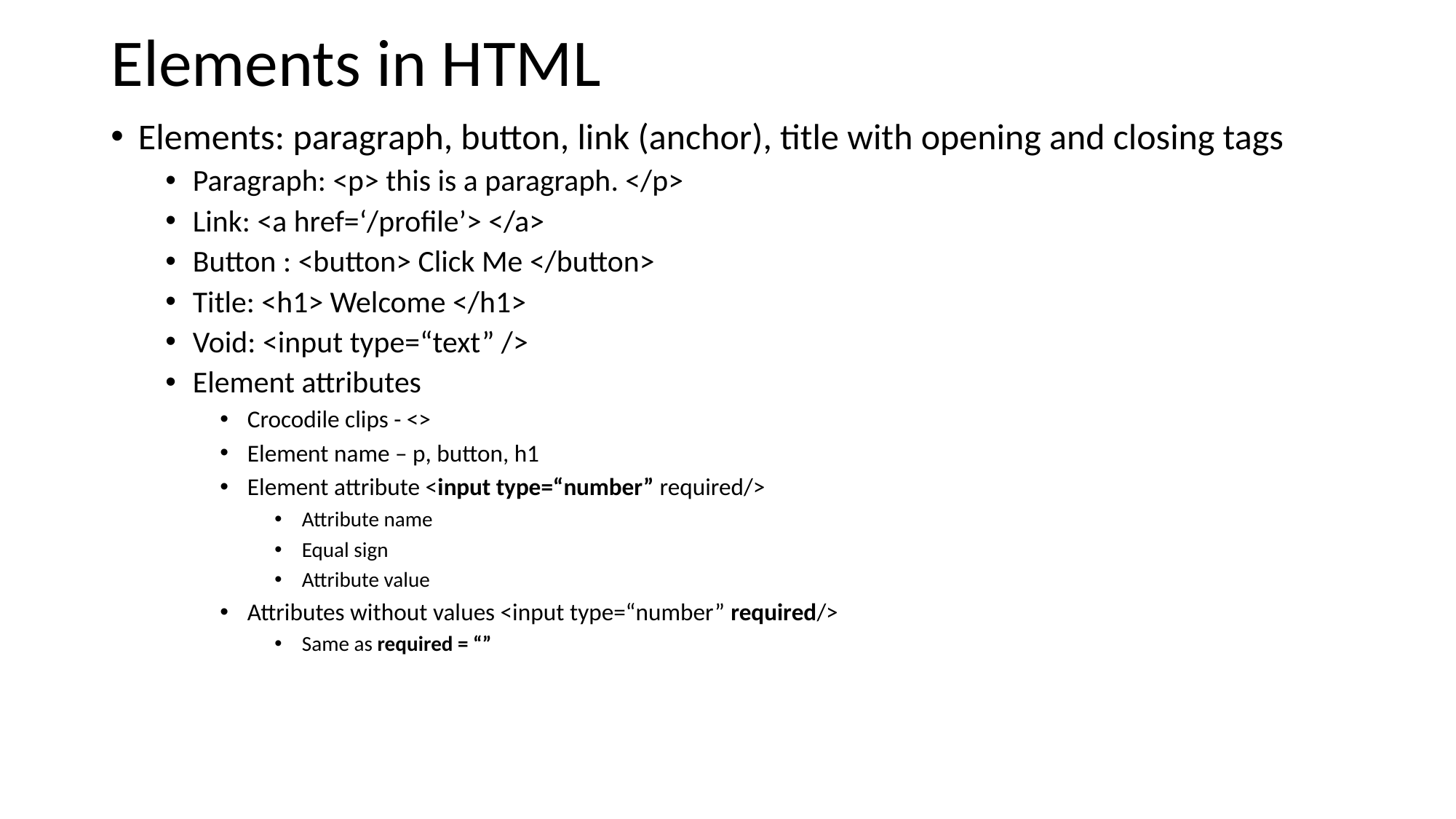

# Elements in HTML
Elements: paragraph, button, link (anchor), title with opening and closing tags
Paragraph: <p> this is a paragraph. </p>
Link: <a href=‘/profile’> </a>
Button : <button> Click Me </button>
Title: <h1> Welcome </h1>
Void: <input type=“text” />
Element attributes
Crocodile clips - <>
Element name – p, button, h1
Element attribute <input type=“number” required/>
Attribute name
Equal sign
Attribute value
Attributes without values <input type=“number” required/>
Same as required = “”